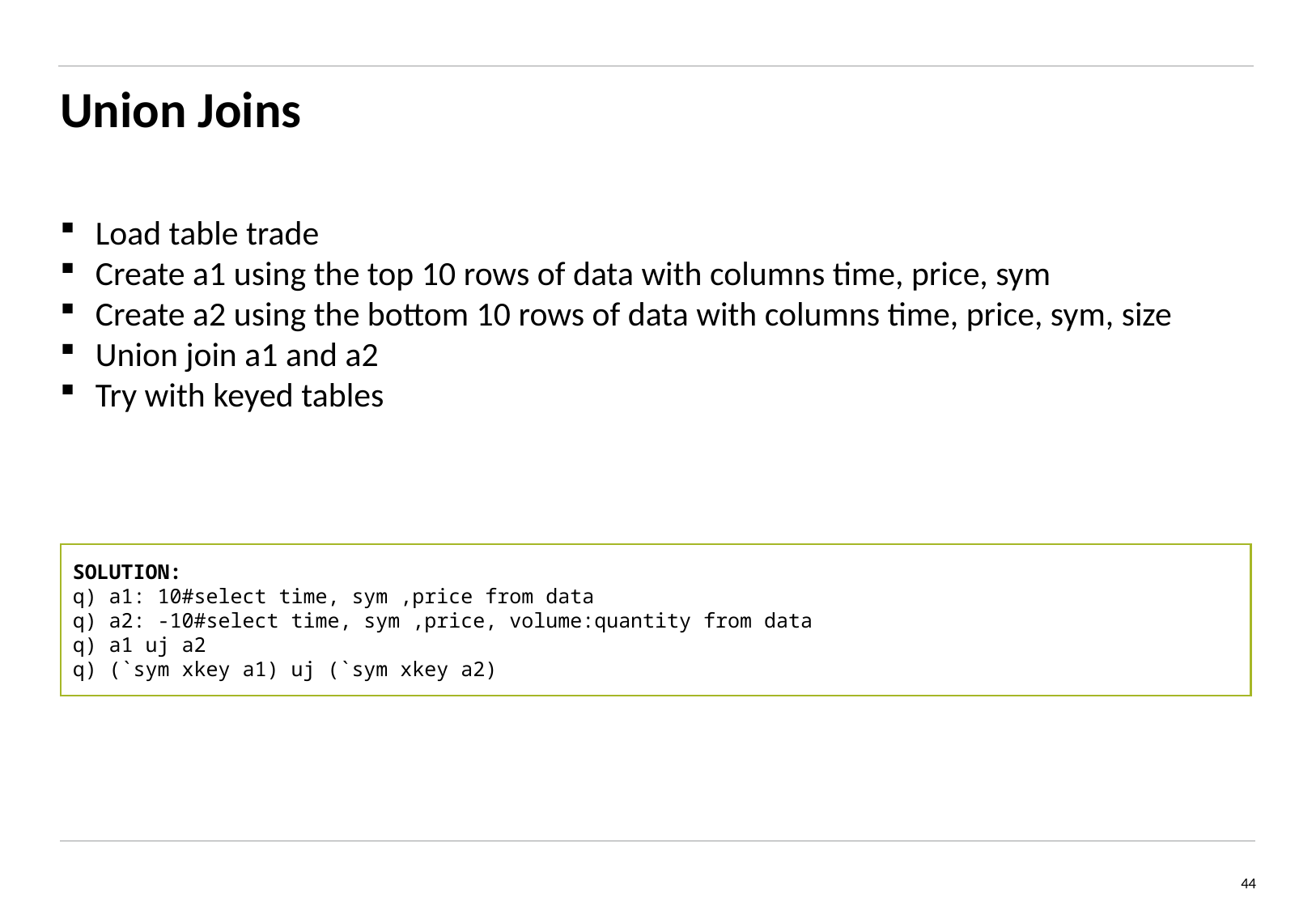

# Union Joins
Load table trade
Create a1 using the top 10 rows of data with columns time, price, sym
Create a2 using the bottom 10 rows of data with columns time, price, sym, size
Union join a1 and a2
Try with keyed tables
SOLUTION:
q) a1: 10#select time, sym ,price from data
q) a2: -10#select time, sym ,price, volume:quantity from data
q) a1 uj a2
q) (`sym xkey a1) uj (`sym xkey a2)
44